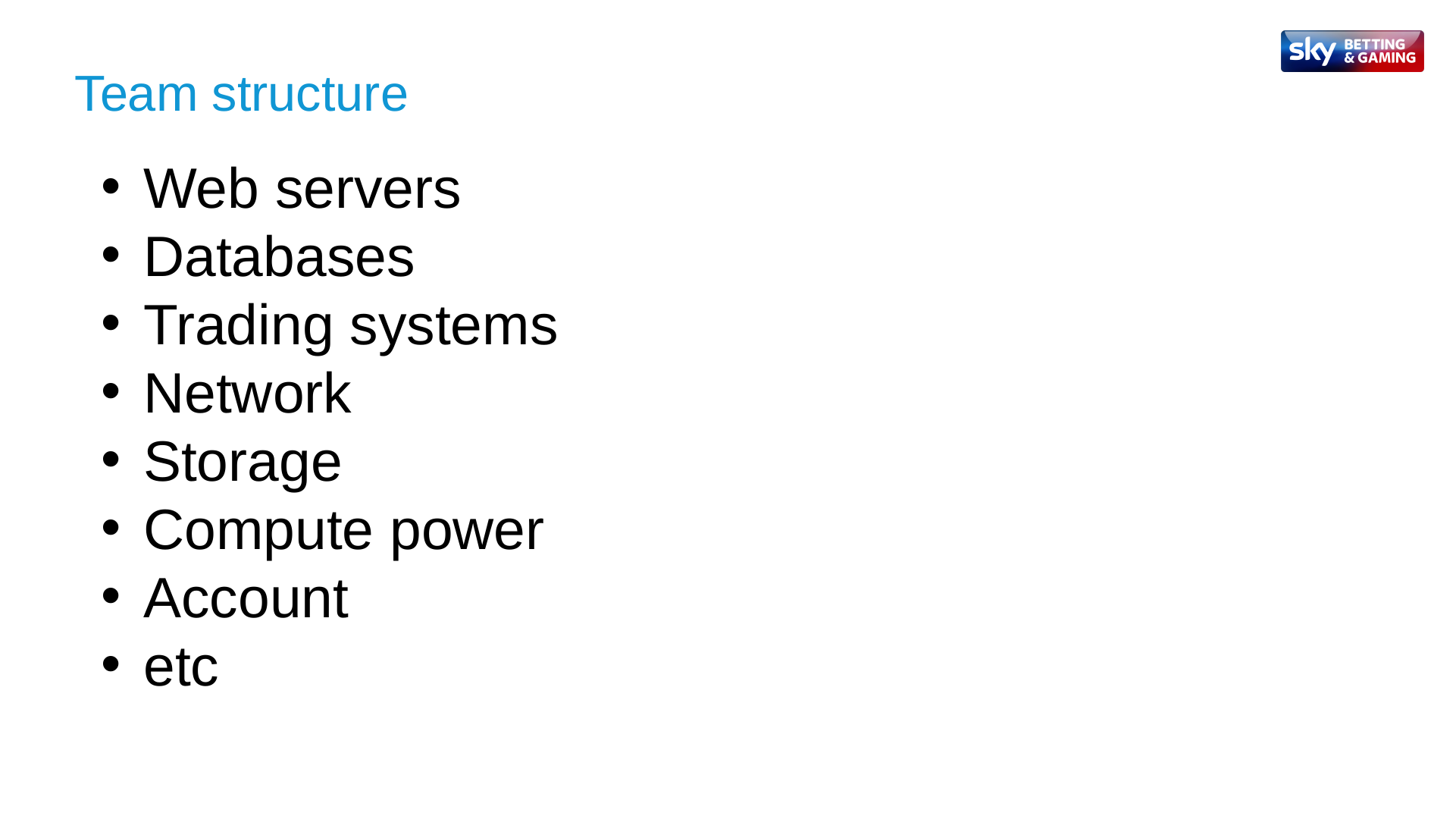

Team structure
Web servers
Databases
Trading systems
Network
Storage
Compute power
Account
etc